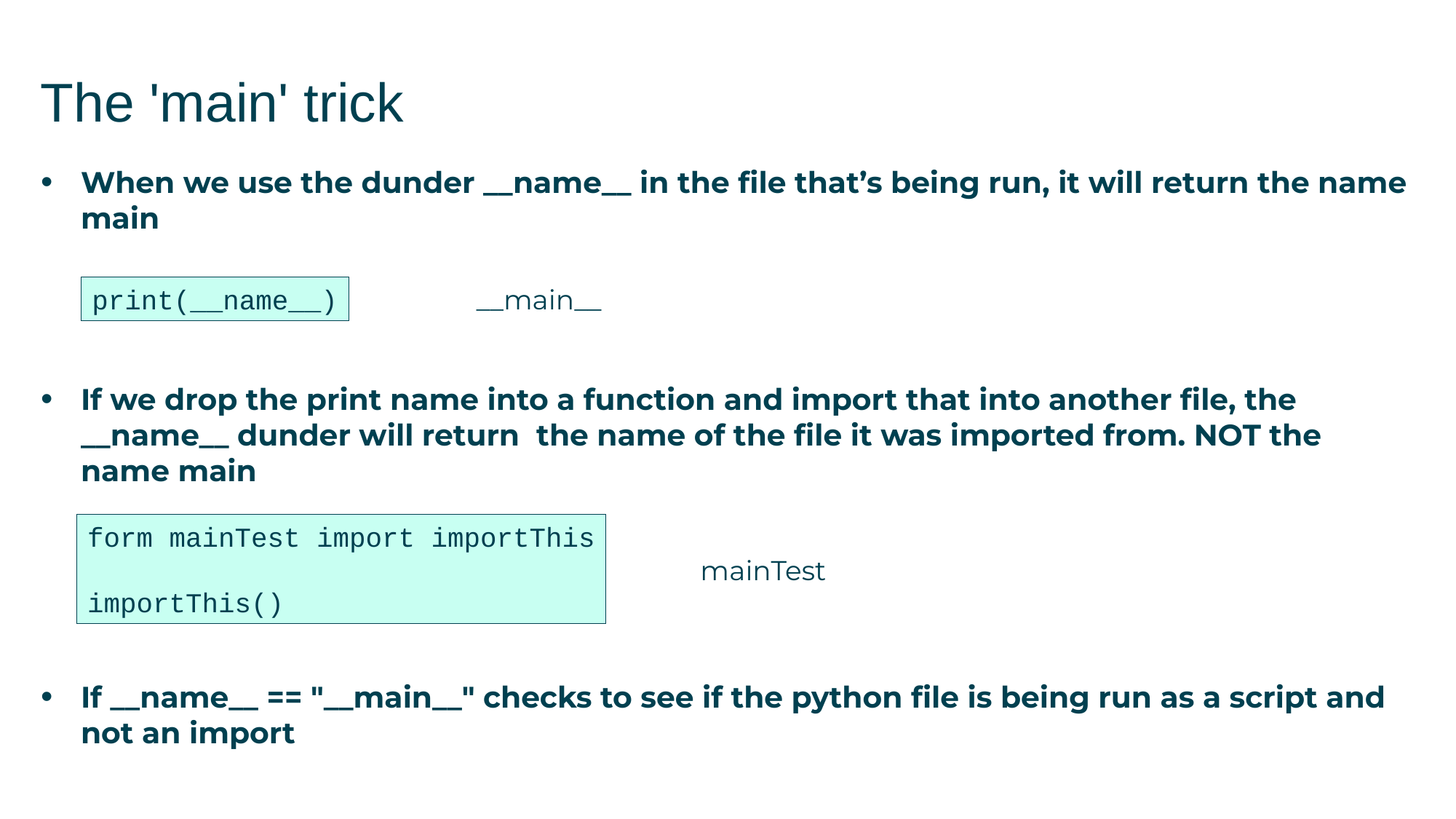

# The 'main' trick
When we use the dunder __name__ in the file that’s being run, it will return the name main

If we drop the print name into a function and import that into another file, the __name__ dunder will return  the name of the file it was imported from. NOT the name main

If __name__ == "__main__" checks to see if the python file is being run as a script and not an import
print(__name__)
__main__
form mainTest import importThis

importThis()
mainTest